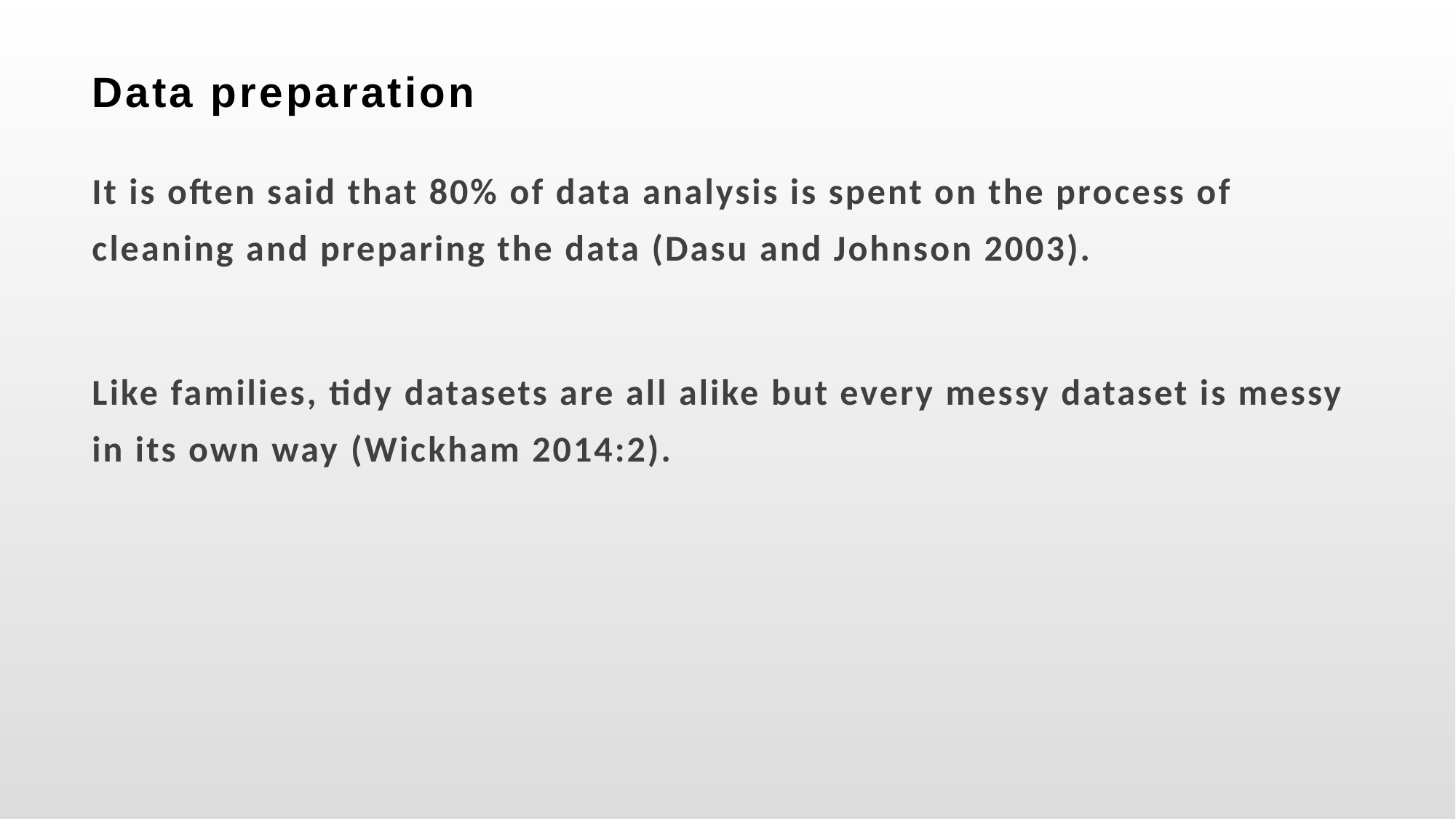

# Data preparation
It is often said that 80% of data analysis is spent on the process of cleaning and preparing the data (Dasu and Johnson 2003).

Like families, tidy datasets are all alike but every messy dataset is messy in its own way (Wickham 2014:2).